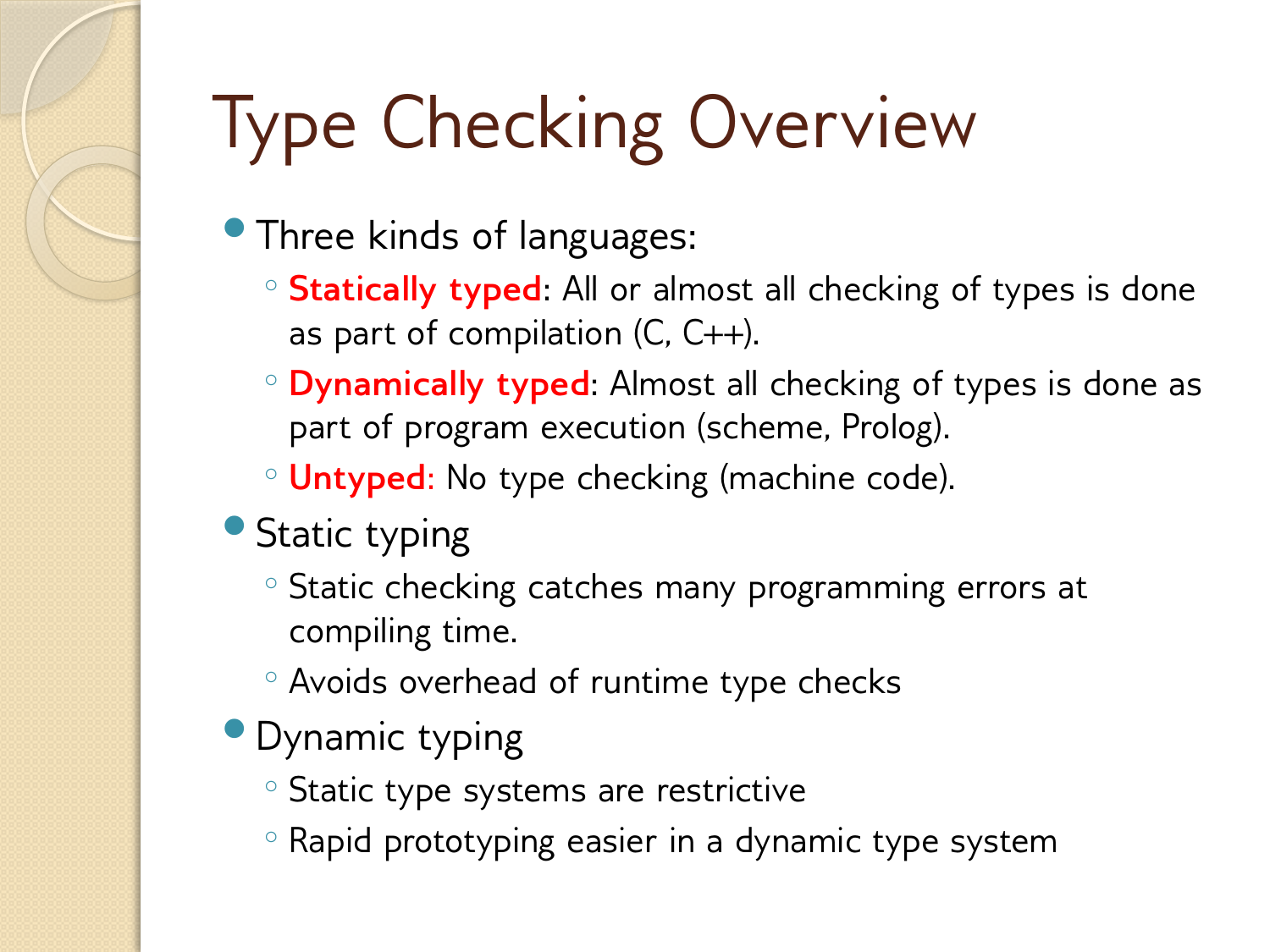

# Type Checking Overview
Three kinds of languages:
Statically typed: All or almost all checking of types is done as part of compilation (C, C++).
Dynamically typed: Almost all checking of types is done as part of program execution (scheme, Prolog).
Untyped: No type checking (machine code).
Static typing
Static checking catches many programming errors at compiling time.
Avoids overhead of runtime type checks
Dynamic typing
Static type systems are restrictive
Rapid prototyping easier in a dynamic type system